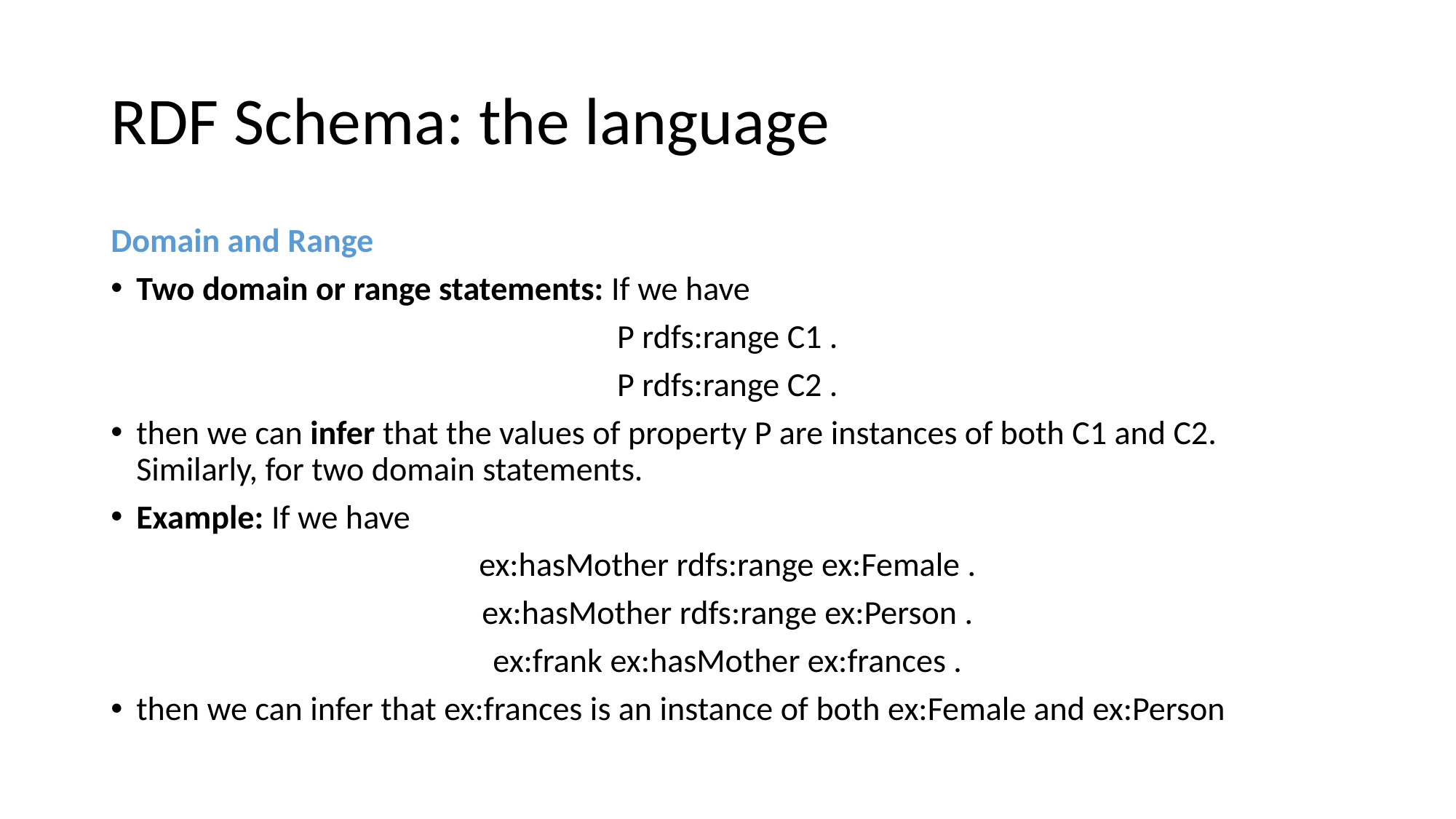

# RDF Schema: the language
Domain and Range
Two domain or range statements: If we have
P rdfs:range C1 .
P rdfs:range C2 .
then we can infer that the values of property P are instances of both C1 and C2. Similarly, for two domain statements.
Example: If we have
ex:hasMother rdfs:range ex:Female .
ex:hasMother rdfs:range ex:Person .
ex:frank ex:hasMother ex:frances .
then we can infer that ex:frances is an instance of both ex:Female and ex:Person